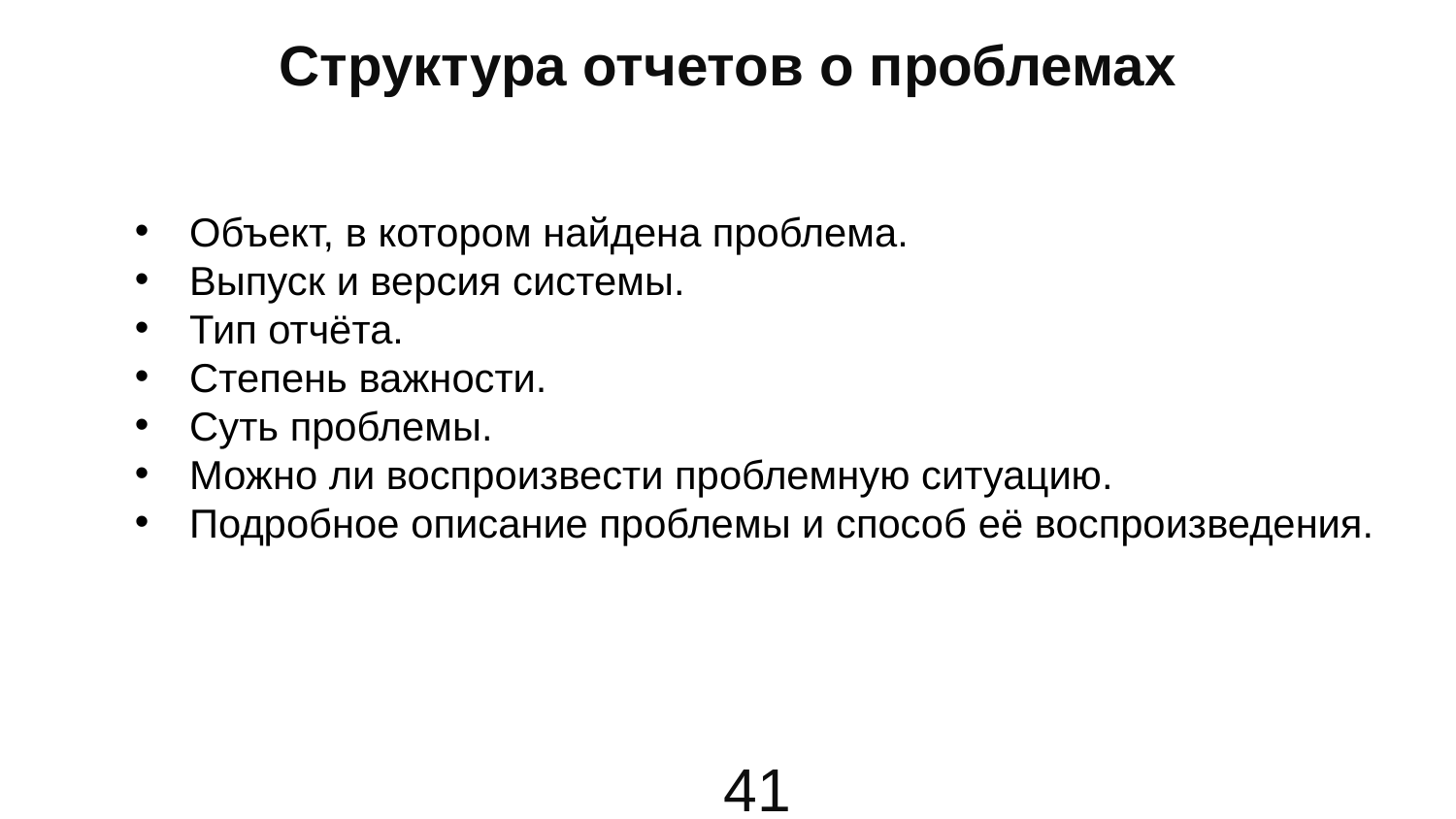

# Структура отчетов о проблемах
Объект, в котором найдена проблема.
Выпуск и версия системы.
Тип отчёта.
Степень важности.
Суть проблемы.
Можно ли воспроизвести проблемную ситуацию.
Подробное описание проблемы и способ её воспроизведения.

41